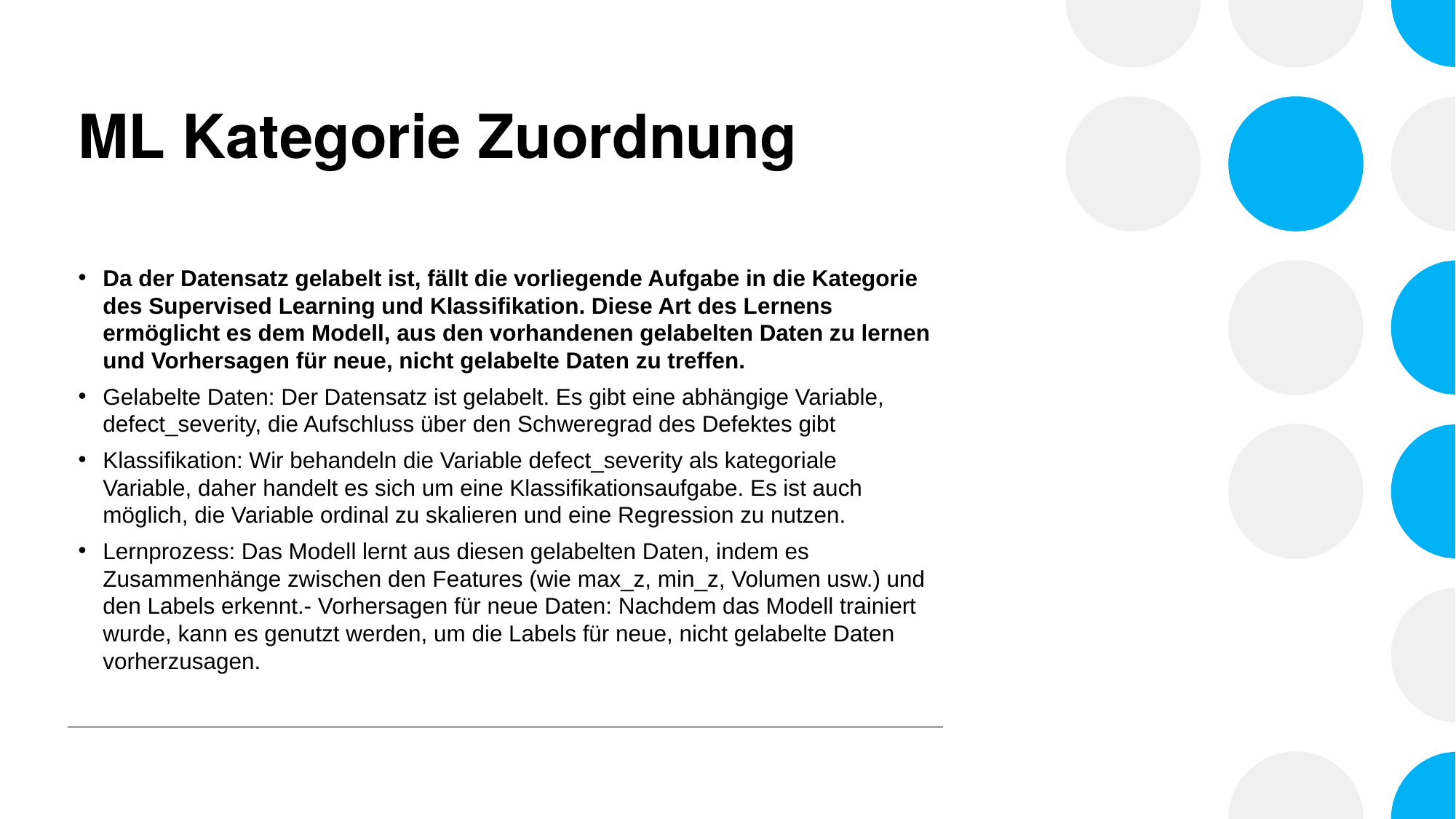

# ML Kategorie Zuordnung
Da der Datensatz gelabelt ist, fällt die vorliegende Aufgabe in die Kategorie des Supervised Learning und Klassifikation. Diese Art des Lernens ermöglicht es dem Modell, aus den vorhandenen gelabelten Daten zu lernen und Vorhersagen für neue, nicht gelabelte Daten zu treffen.
Gelabelte Daten: Der Datensatz ist gelabelt. Es gibt eine abhängige Variable, defect_severity, die Aufschluss über den Schweregrad des Defektes gibt
Klassifikation: Wir behandeln die Variable defect_severity als kategoriale Variable, daher handelt es sich um eine Klassifikationsaufgabe. Es ist auch möglich, die Variable ordinal zu skalieren und eine Regression zu nutzen.
Lernprozess: Das Modell lernt aus diesen gelabelten Daten, indem es Zusammenhänge zwischen den Features (wie max_z, min_z, Volumen usw.) und den Labels erkennt.- Vorhersagen für neue Daten: Nachdem das Modell trainiert wurde, kann es genutzt werden, um die Labels für neue, nicht gelabelte Daten vorherzusagen.